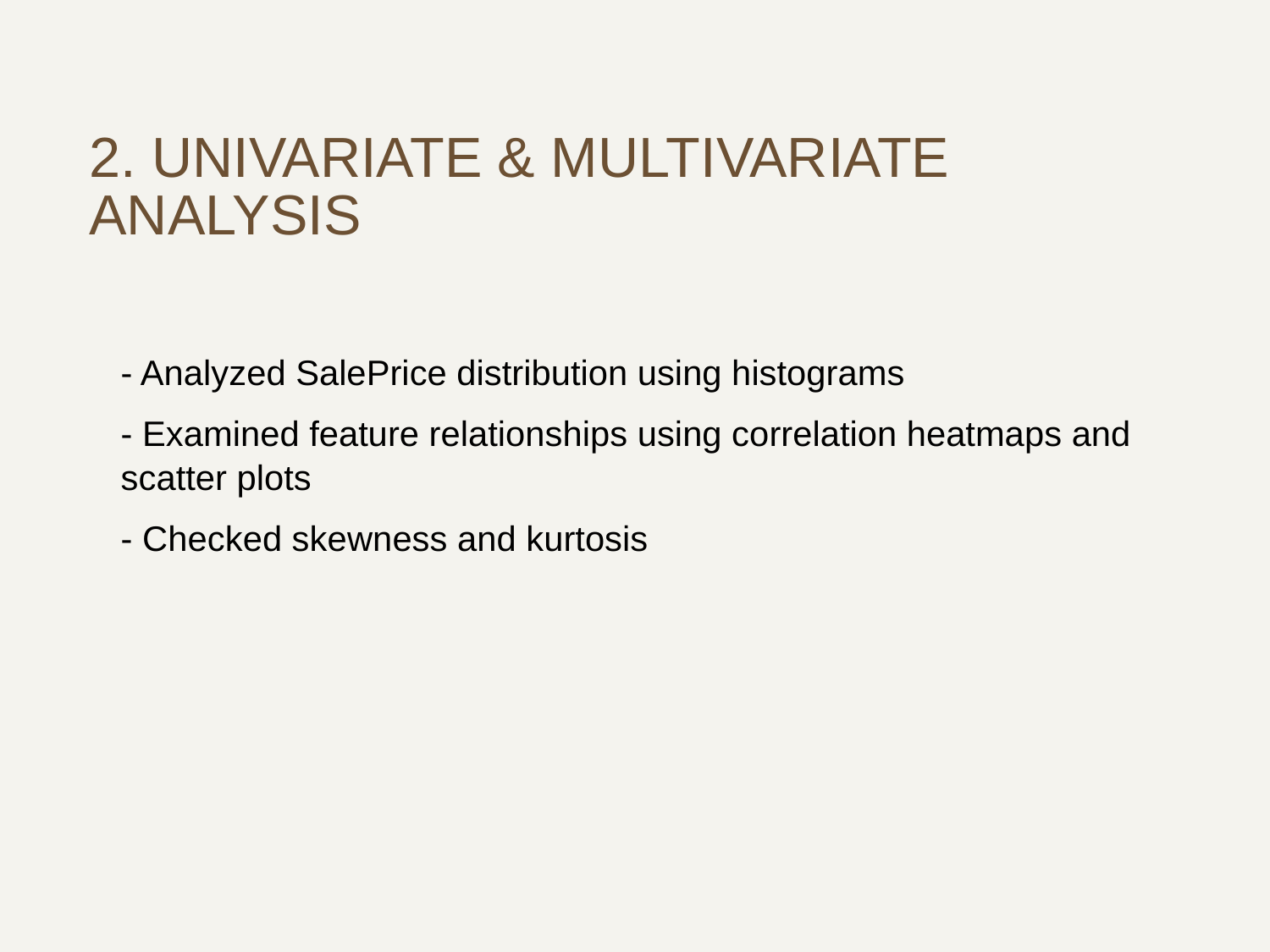

# 2. Univariate & Multivariate Analysis
- Analyzed SalePrice distribution using histograms
- Examined feature relationships using correlation heatmaps and scatter plots
- Checked skewness and kurtosis